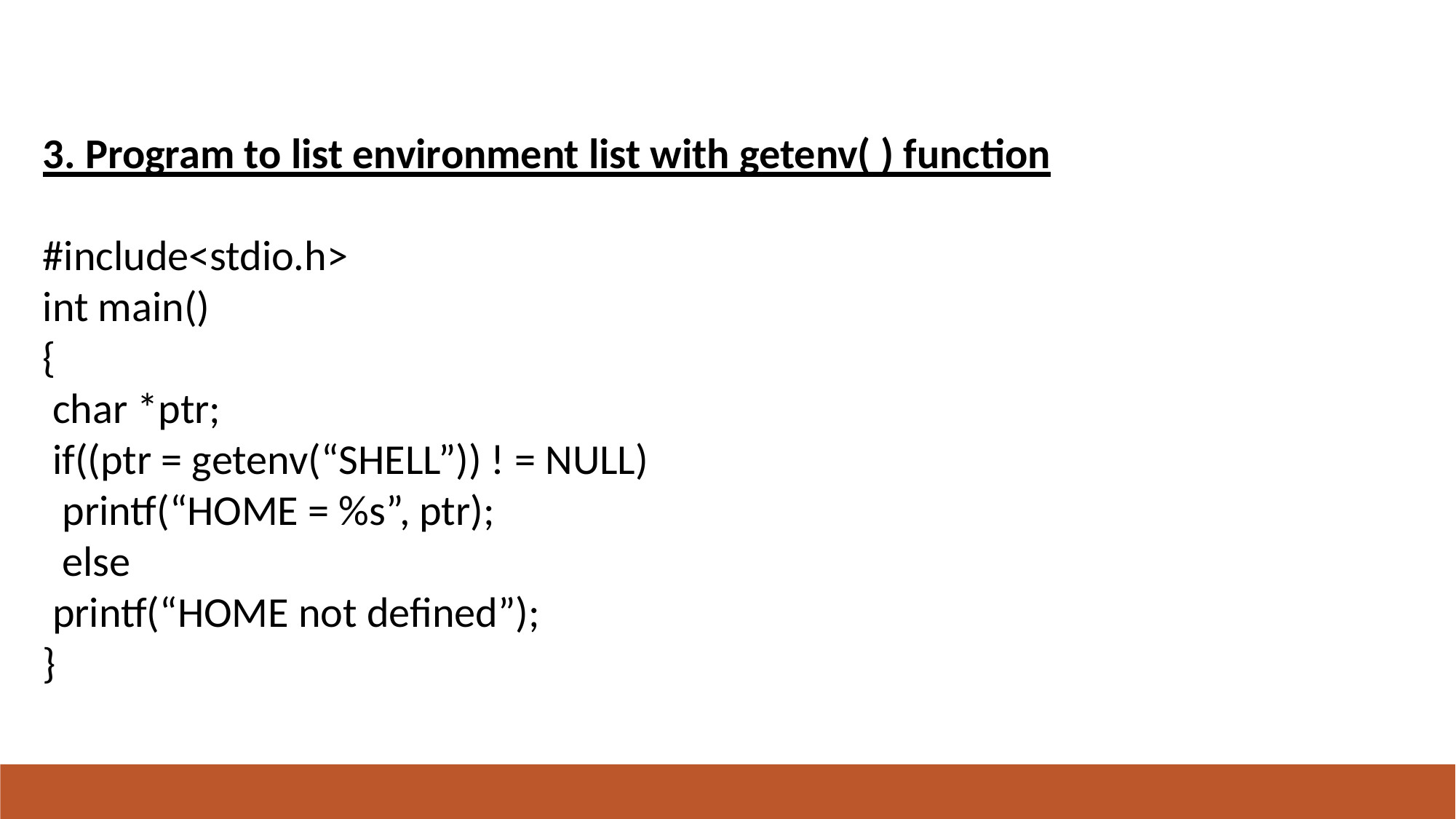

#
3. Program to list environment list with getenv( ) function

#include<stdio.h>
int main()
{
 char *ptr;
 if((ptr = getenv(“SHELL”)) ! = NULL)
  printf(“HOME = %s”, ptr);
  else
 printf(“HOME not defined”);
}